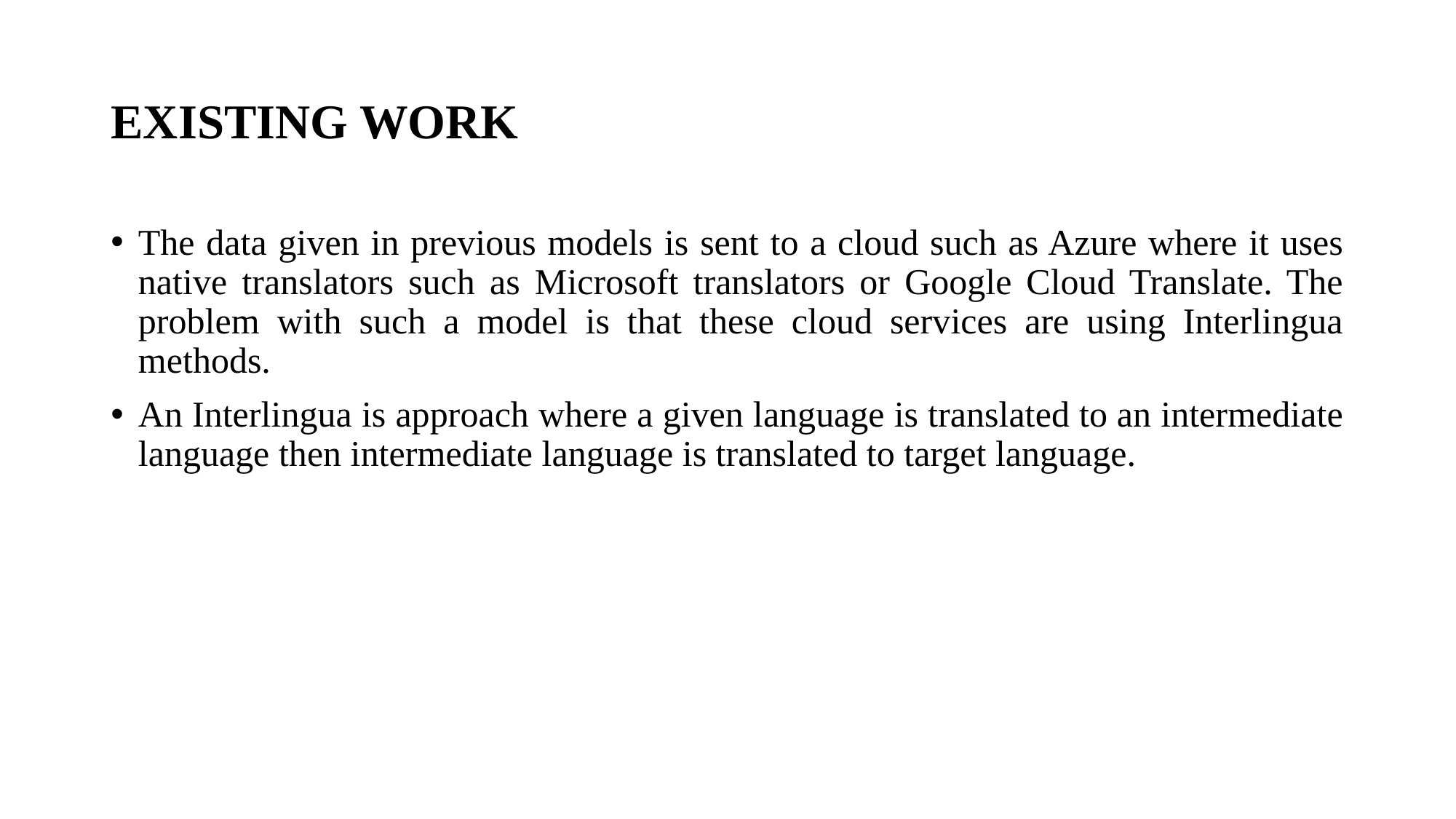

# EXISTING WORK
The data given in previous models is sent to a cloud such as Azure where it uses native translators such as Microsoft translators or Google Cloud Translate. The problem with such a model is that these cloud services are using Interlingua methods.
An Interlingua is approach where a given language is translated to an intermediate language then intermediate language is translated to target language.